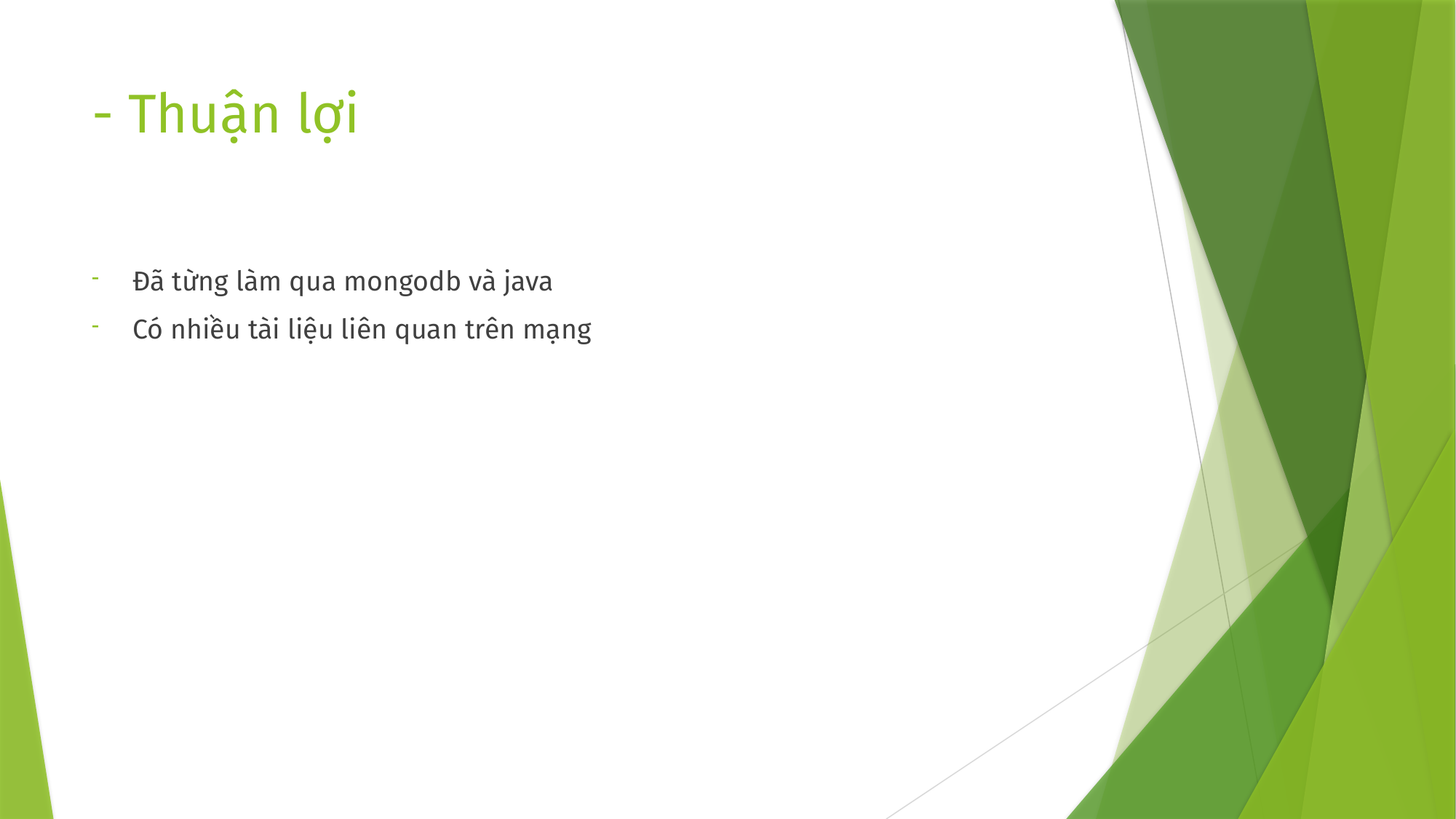

# - Thuận lợi
Đã từng làm qua mongodb và java
Có nhiều tài liệu liên quan trên mạng